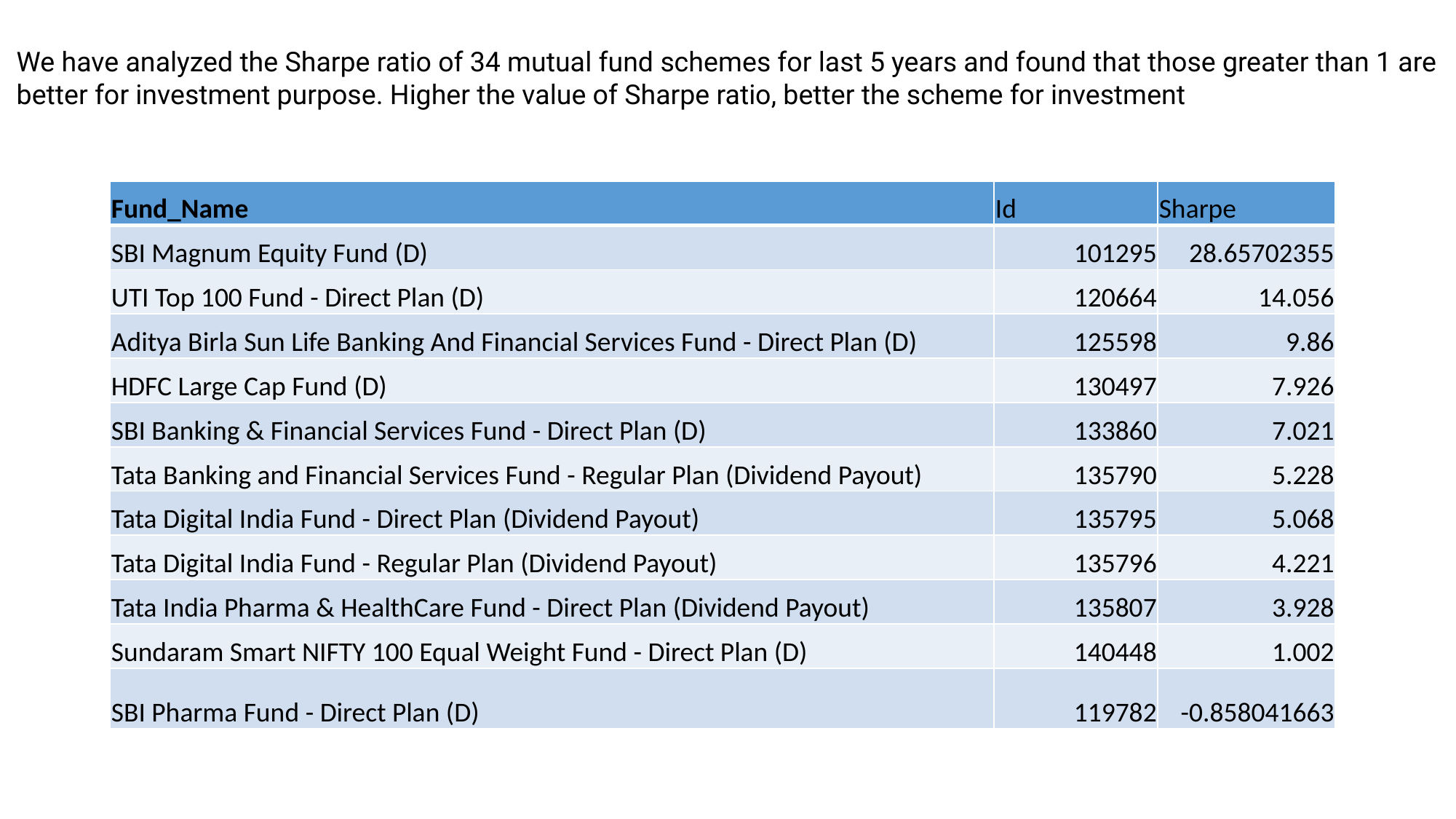

We have analyzed the Sharpe ratio of 34 mutual fund schemes for last 5 years and found that those greater than 1 are better for investment purpose. Higher the value of Sharpe ratio, better the scheme for investment
| Fund\_Name | Id | Sharpe |
| --- | --- | --- |
| SBI Magnum Equity Fund (D) | 101295 | 28.65702355 |
| UTI Top 100 Fund - Direct Plan (D) | 120664 | 14.056 |
| Aditya Birla Sun Life Banking And Financial Services Fund - Direct Plan (D) | 125598 | 9.86 |
| HDFC Large Cap Fund (D) | 130497 | 7.926 |
| SBI Banking & Financial Services Fund - Direct Plan (D) | 133860 | 7.021 |
| Tata Banking and Financial Services Fund - Regular Plan (Dividend Payout) | 135790 | 5.228 |
| Tata Digital India Fund - Direct Plan (Dividend Payout) | 135795 | 5.068 |
| Tata Digital India Fund - Regular Plan (Dividend Payout) | 135796 | 4.221 |
| Tata India Pharma & HealthCare Fund - Direct Plan (Dividend Payout) | 135807 | 3.928 |
| Sundaram Smart NIFTY 100 Equal Weight Fund - Direct Plan (D) | 140448 | 1.002 |
| SBI Pharma Fund - Direct Plan (D) | 119782 | -0.858041663 |